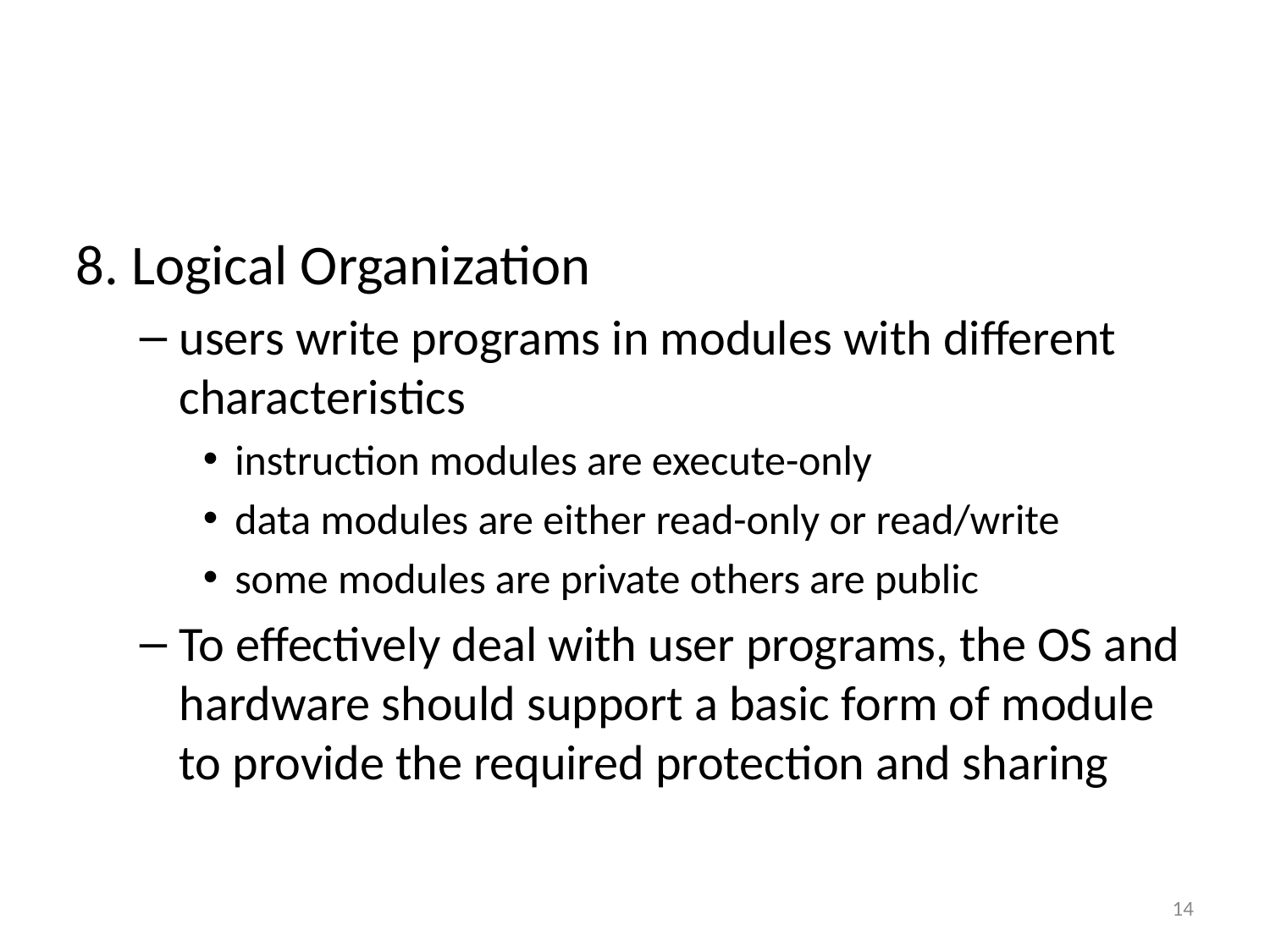

#
8. Logical Organization
users write programs in modules with different characteristics
instruction modules are execute-only
data modules are either read-only or read/write
some modules are private others are public
To effectively deal with user programs, the OS and hardware should support a basic form of module to provide the required protection and sharing
14